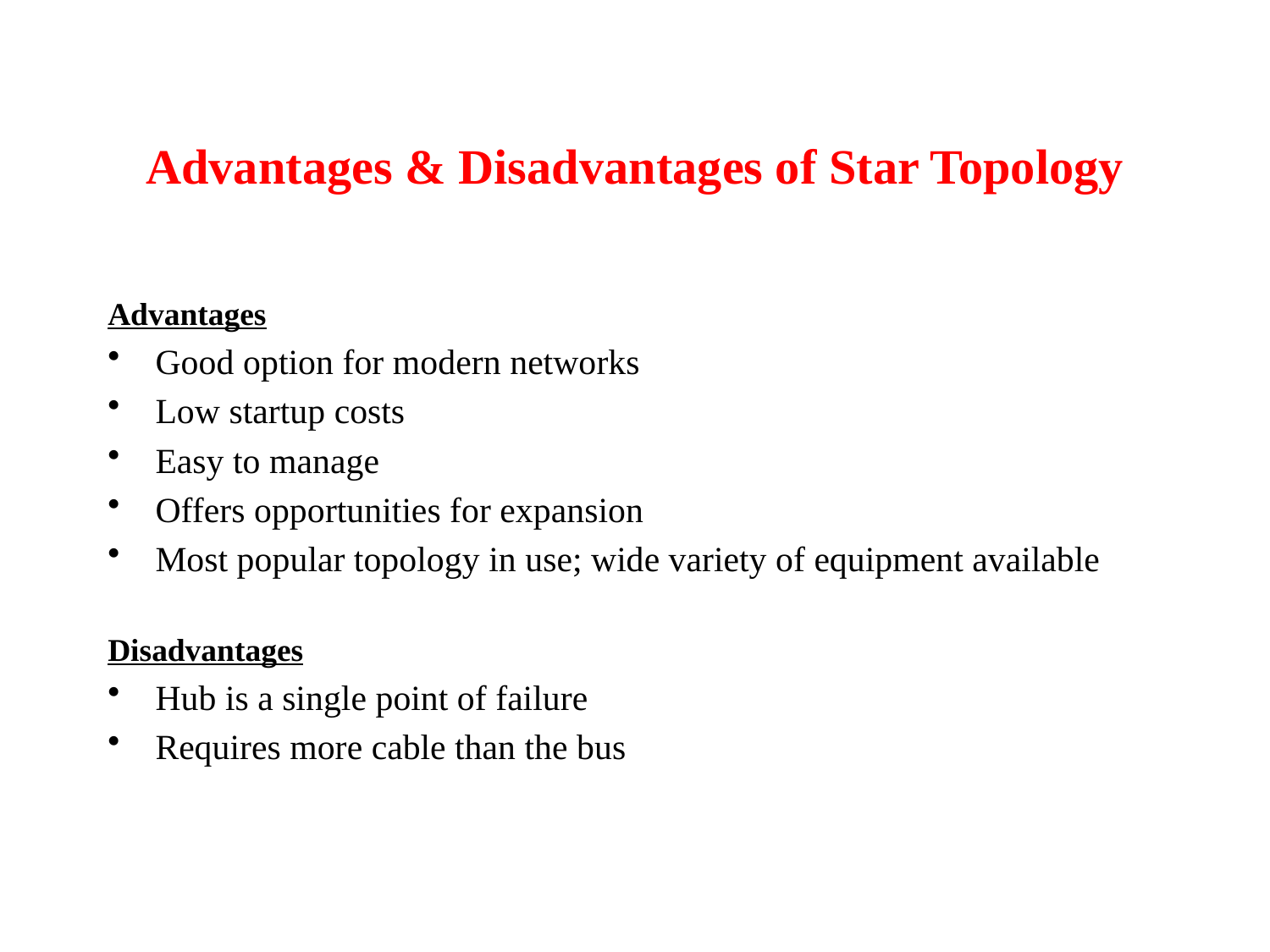

# Advantages & Disadvantages of Star Topology

Advantages
Good option for modern networks
Low startup costs
Easy to manage
Offers opportunities for expansion
Most popular topology in use; wide variety of equipment available

Disadvantages
Hub is a single point of failure
Requires more cable than the bus